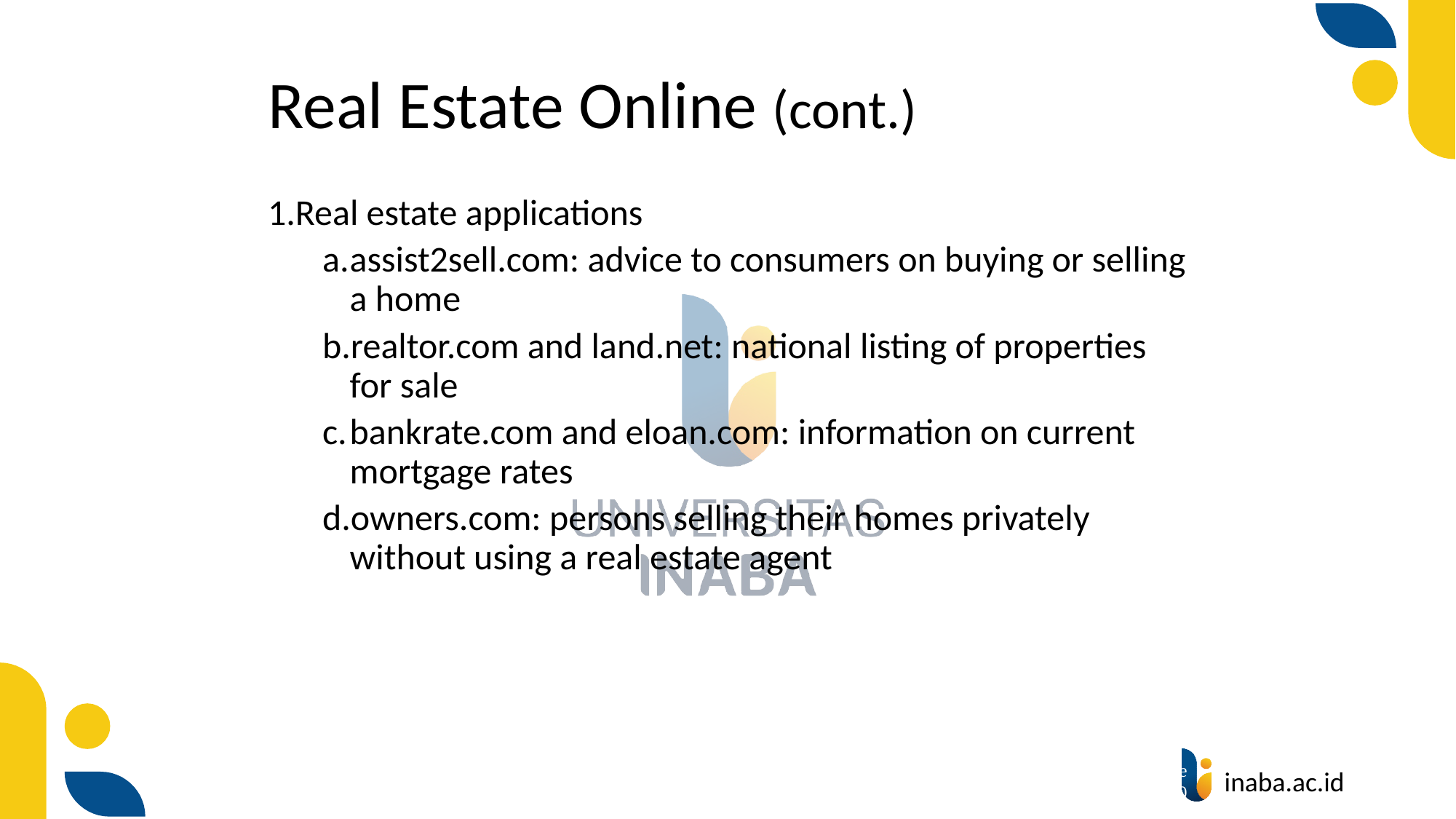

# Real Estate Online (cont.)
Real estate applications
assist2sell.com: advice to consumers on buying or selling a home
realtor.com and land.net: national listing of properties for sale
bankrate.com and eloan.com: information on current mortgage rates
owners.com: persons selling their homes privately without using a real estate agent
50
© Prentice Hall 2020